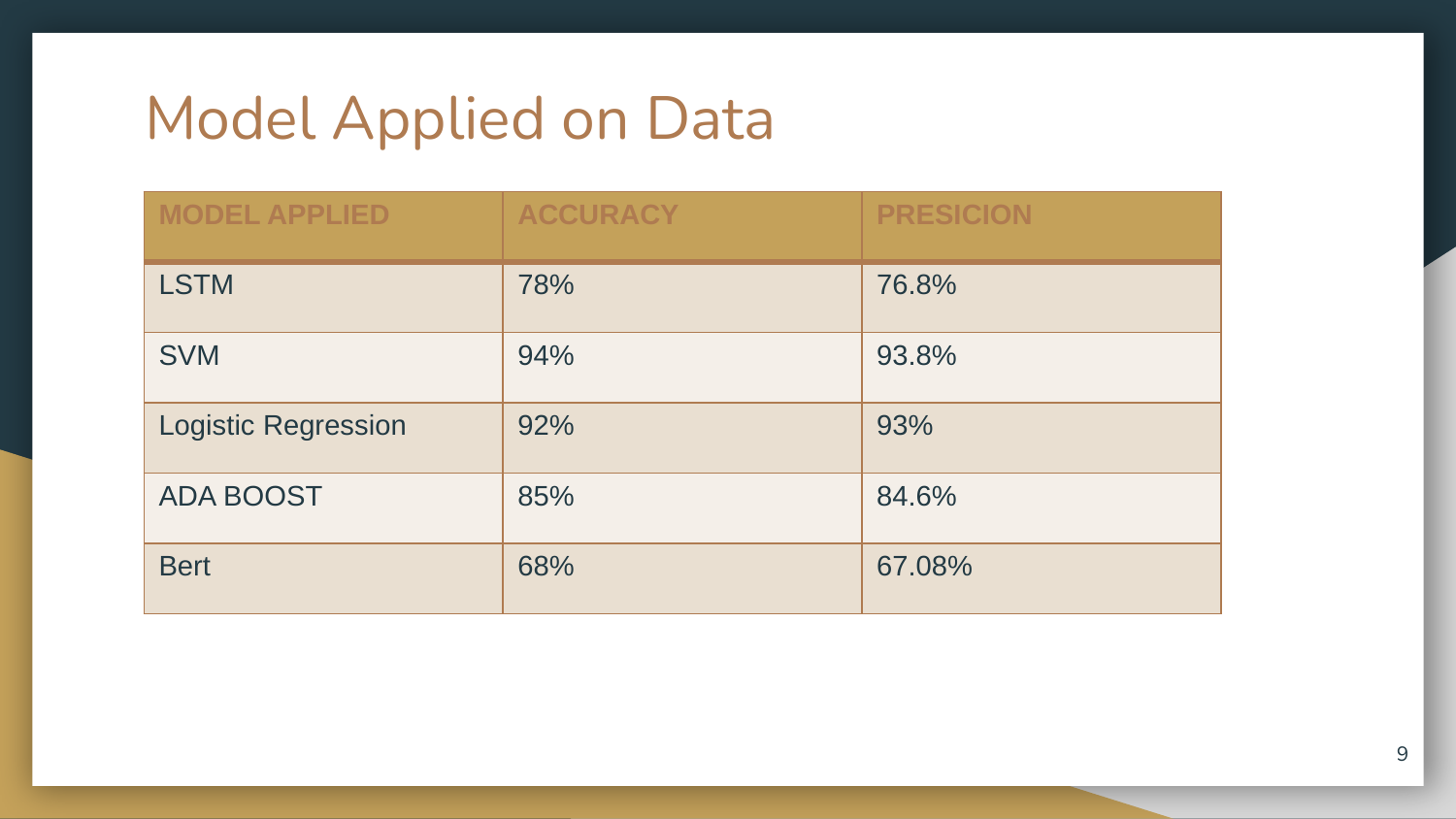

# Model Applied on Data
| MODEL APPLIED | ACCURACY | PRESICION |
| --- | --- | --- |
| LSTM | 78% | 76.8% |
| SVM | 94% | 93.8% |
| Logistic Regression | 92% | 93% |
| ADA BOOST | 85% | 84.6% |
| Bert | 68% | 67.08% |
.
9